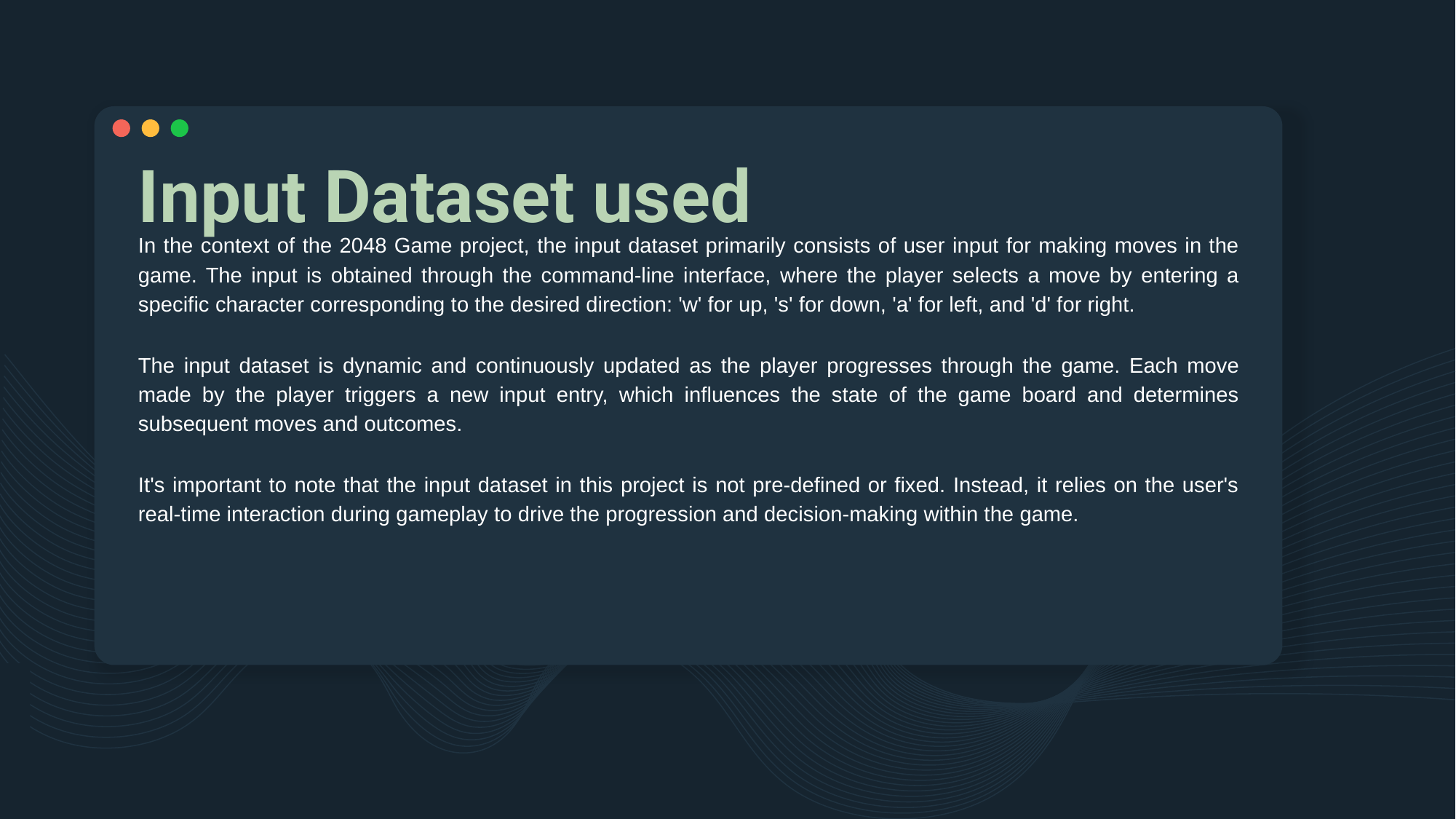

# Input Dataset used
In the context of the 2048 Game project, the input dataset primarily consists of user input for making moves in the game. The input is obtained through the command-line interface, where the player selects a move by entering a specific character corresponding to the desired direction: 'w' for up, 's' for down, 'a' for left, and 'd' for right.
The input dataset is dynamic and continuously updated as the player progresses through the game. Each move made by the player triggers a new input entry, which influences the state of the game board and determines subsequent moves and outcomes.
It's important to note that the input dataset in this project is not pre-defined or fixed. Instead, it relies on the user's real-time interaction during gameplay to drive the progression and decision-making within the game.